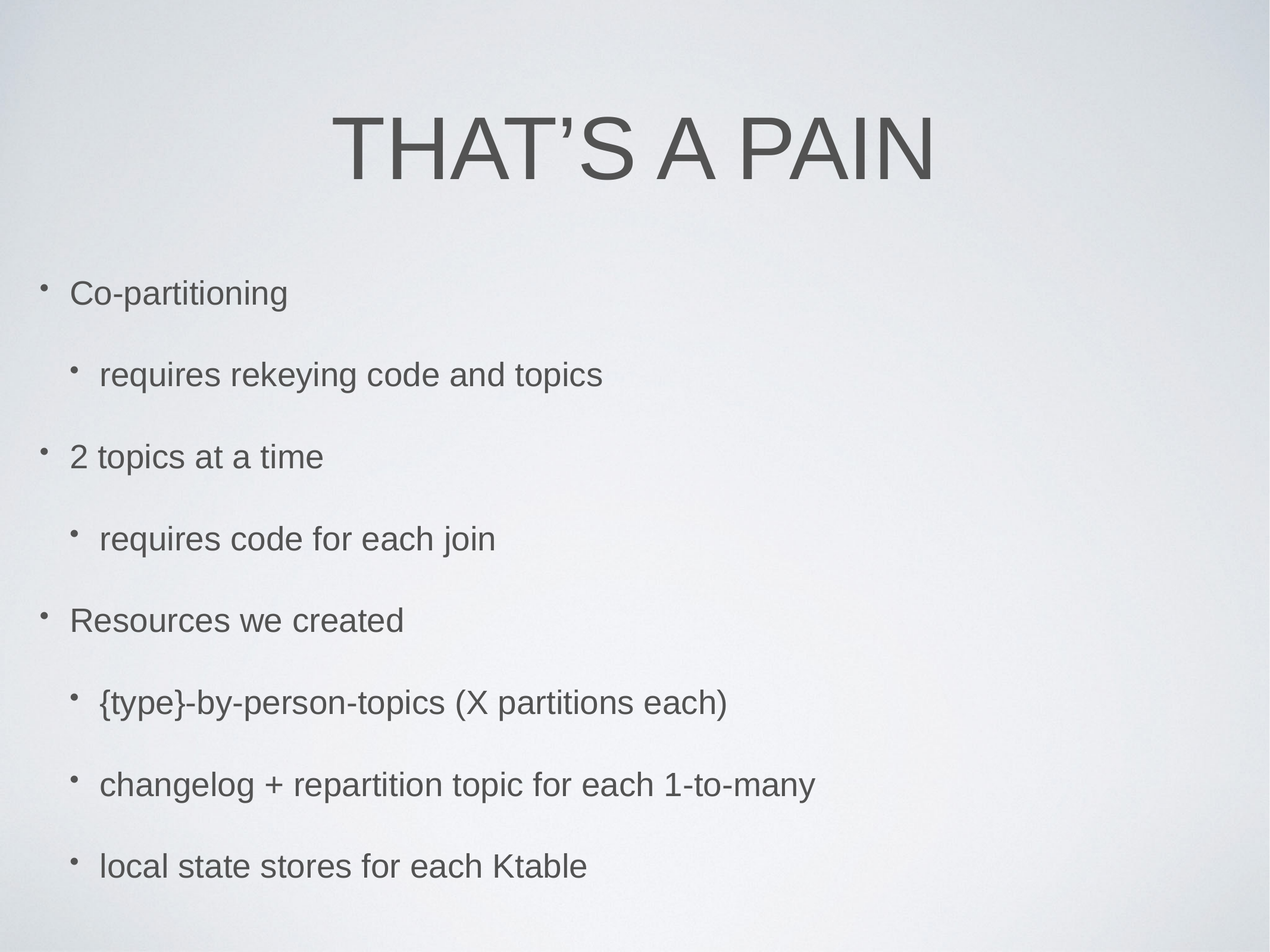

# That’s a Pain
Co-partitioning
requires rekeying code and topics
2 topics at a time
requires code for each join
Resources we created
{type}-by-person-topics (X partitions each)
changelog + repartition topic for each 1-to-many
local state stores for each Ktable